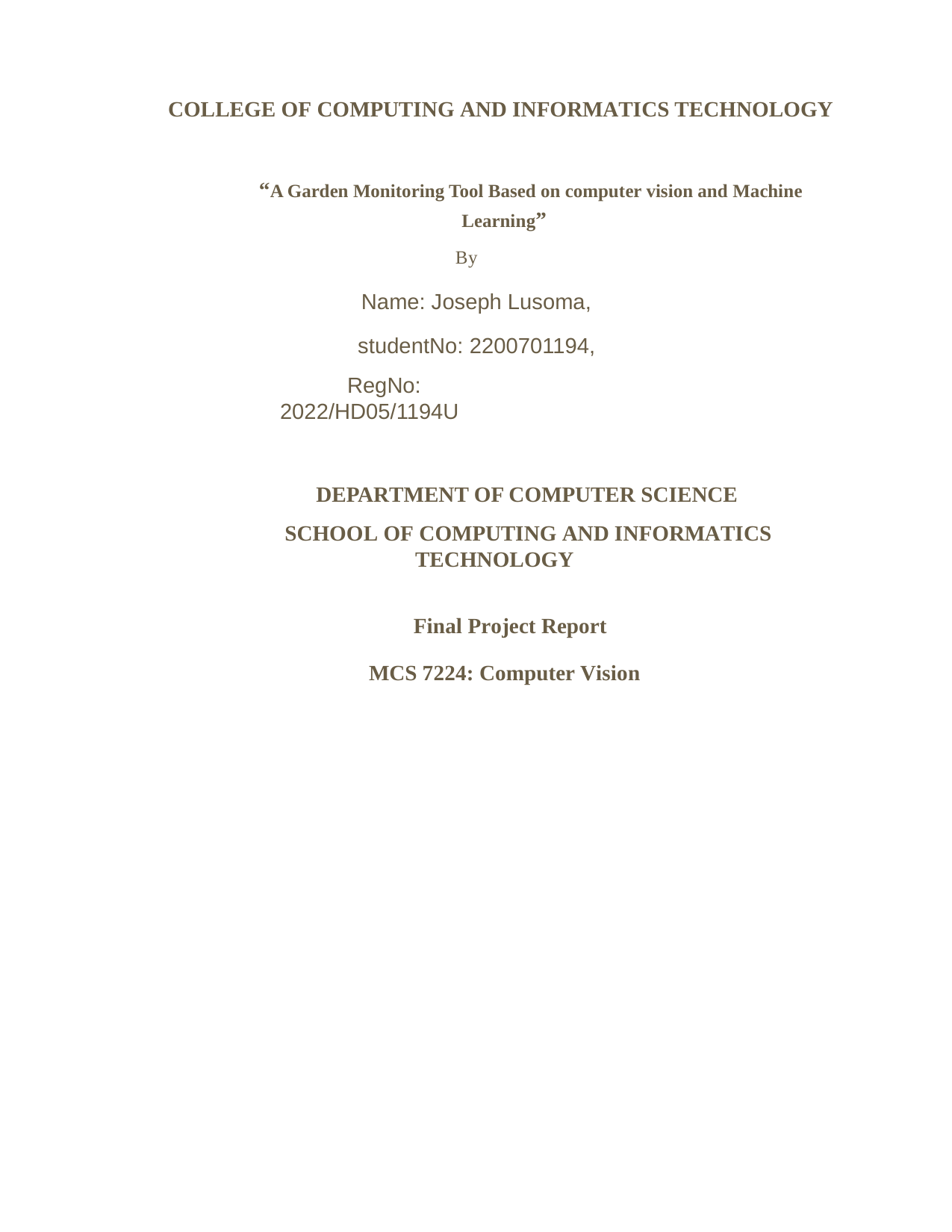

COLLEGE OF COMPUTING AND INFORMATICS TECHNOLOGY

“A Garden Monitoring Tool Based on computer vision and Machine
Learning”
By
Name: Joseph Lusoma, studentNo: 2200701194,
RegNo: 2022/HD05/1194U

DEPARTMENT OF COMPUTER SCIENCE
SCHOOL OF COMPUTING AND INFORMATICS TECHNOLOGY

Final Project Report
MCS 7224: Computer Vision